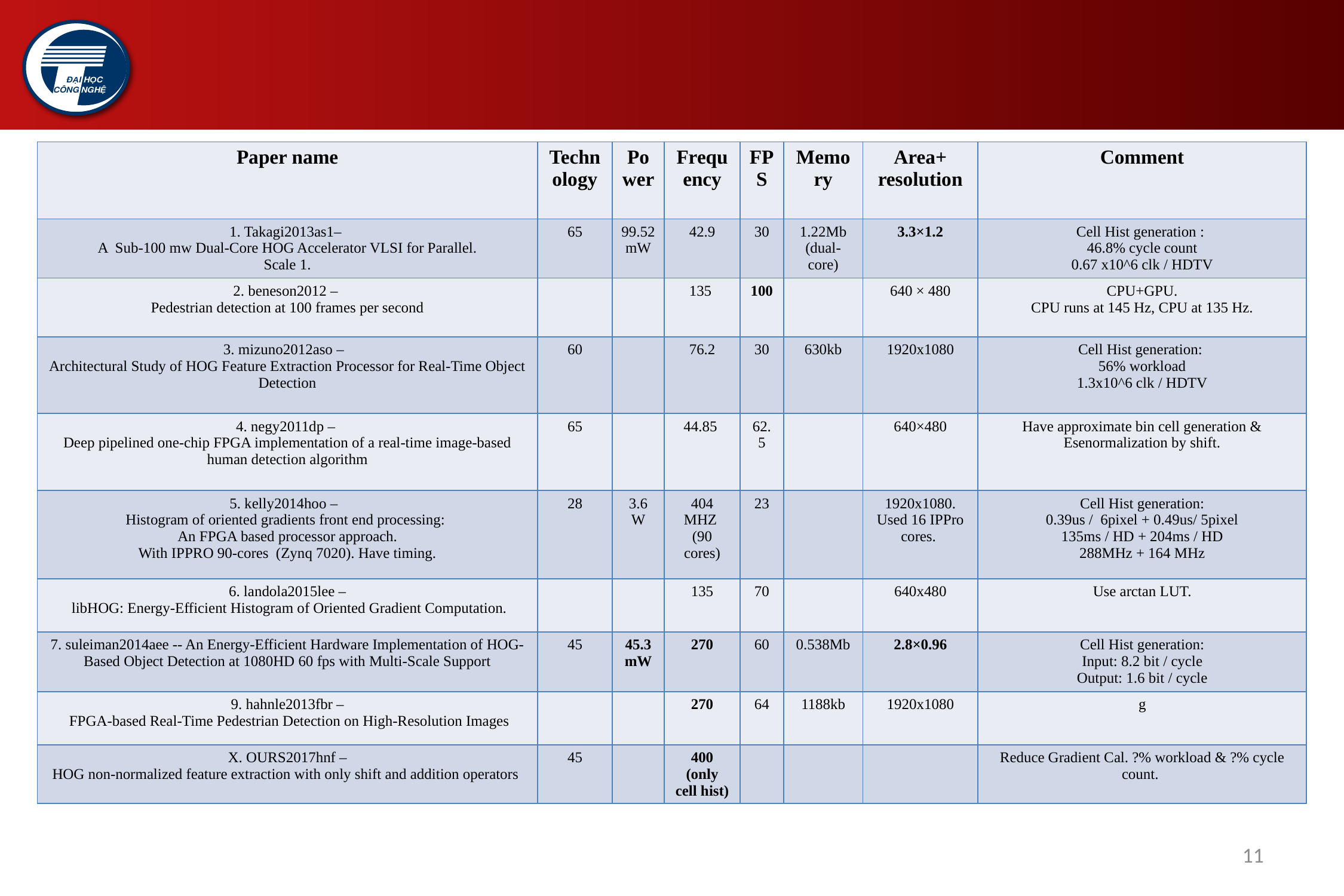

| Paper name | Technology | Power | Frequency | FPS | Memory | Area+ resolution | Comment |
| --- | --- | --- | --- | --- | --- | --- | --- |
| 1. Takagi2013as1– A Sub-100 mw Dual-Core HOG Accelerator VLSI for Parallel. Scale 1. | 65 | 99.52 mW | 42.9 | 30 | 1.22Mb (dual-core) | 3.3×1.2 | Cell Hist generation : 46.8% cycle count 0.67 x10^6 clk / HDTV |
| 2. beneson2012 – Pedestrian detection at 100 frames per second |  |  | 135 | 100 |  | 640 × 480 | CPU+GPU. CPU runs at 145 Hz, CPU at 135 Hz. |
| 3. mizuno2012aso – Architectural Study of HOG Feature Extraction Processor for Real-Time Object Detection | 60 |  | 76.2 | 30 | 630kb | 1920x1080 | Cell Hist generation: 56% workload 1.3x10^6 clk / HDTV |
| 4. negy2011dp – Deep pipelined one-chip FPGA implementation of a real-time image-based human detection algorithm | 65 |  | 44.85 | 62.5 |  | 640×480 | Have approximate bin cell generation & Esenormalization by shift. |
| 5. kelly2014hoo – Histogram of oriented gradients front end processing: An FPGA based processor approach. With IPPRO 90-cores (Zynq 7020). Have timing. | 28 | 3.6 W | 404 MHZ (90 cores) | 23 |  | 1920x1080. Used 16 IPPro cores. | Cell Hist generation: 0.39us / 6pixel + 0.49us/ 5pixel 135ms / HD + 204ms / HD 288MHz + 164 MHz |
| 6. landola2015lee – libHOG: Energy-Efficient Histogram of Oriented Gradient Computation. |  |  | 135 | 70 |  | 640x480 | Use arctan LUT. |
| 7. suleiman2014aee -- An Energy-Efficient Hardware Implementation of HOG-Based Object Detection at 1080HD 60 fps with Multi-Scale Support | 45 | 45.3 mW | 270 | 60 | 0.538Mb | 2.8×0.96 | Cell Hist generation: Input: 8.2 bit / cycle Output: 1.6 bit / cycle |
| 9. hahnle2013fbr – FPGA-based Real-Time Pedestrian Detection on High-Resolution Images |  |  | 270 | 64 | 1188kb | 1920x1080 | g |
| X. OURS2017hnf – HOG non-normalized feature extraction with only shift and addition operators | 45 |  | 400 (only cell hist) |  |  |  | Reduce Gradient Cal. ?% workload & ?% cycle count. |
11